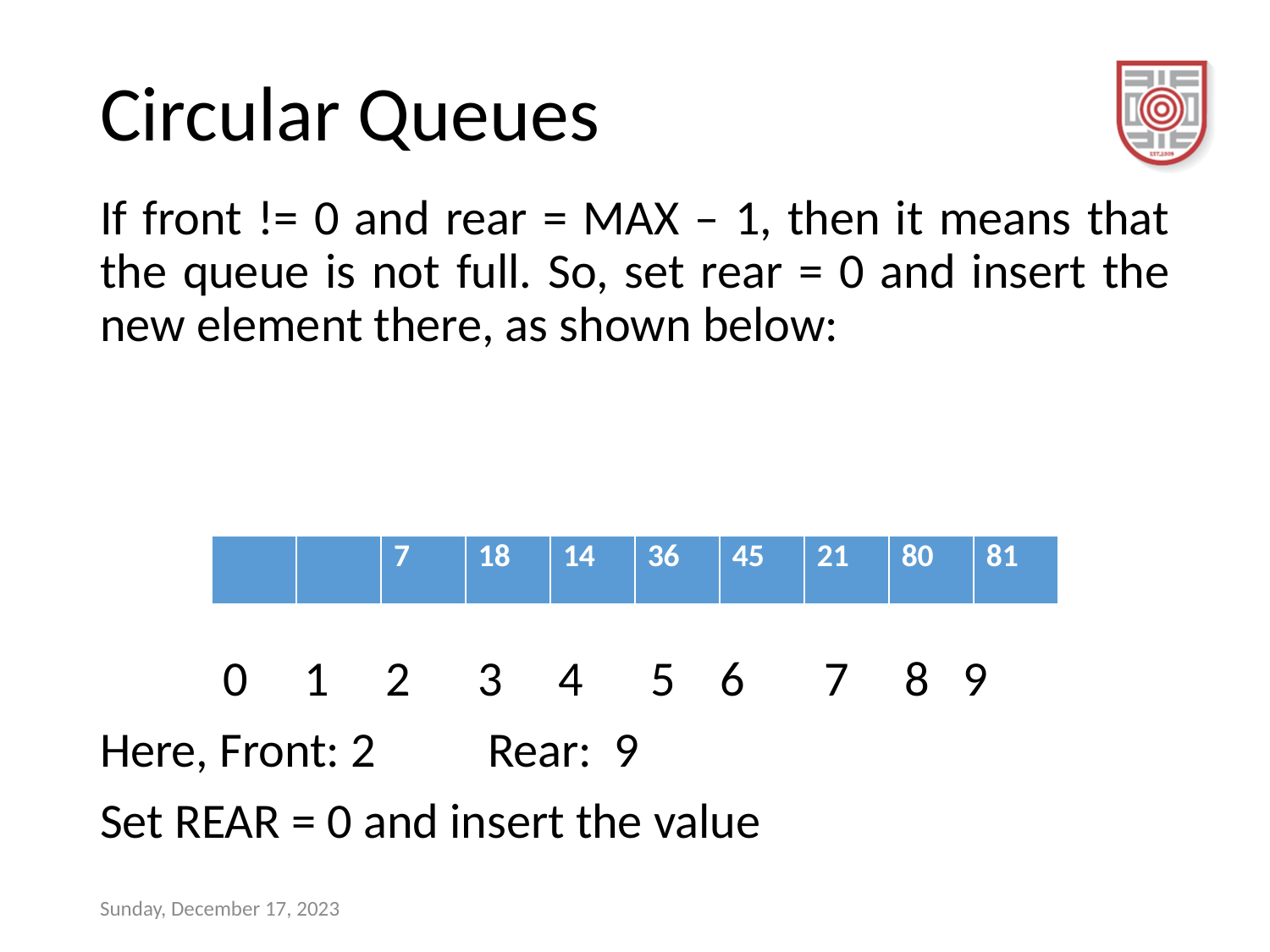

# Circular Queues
If front != 0 and rear = MAX – 1, then it means that the queue is not full. So, set rear = 0 and insert the new element there, as shown below:

           0     1     2      3     4      5    6       7     8   9
Here, Front: 2          Rear:  9
Set REAR = 0 and insert the value
|  |  | 7 | 18 | 14 | 36 | 45 | 21 | 80 | 81 |
| --- | --- | --- | --- | --- | --- | --- | --- | --- | --- |
Sunday, December 17, 2023